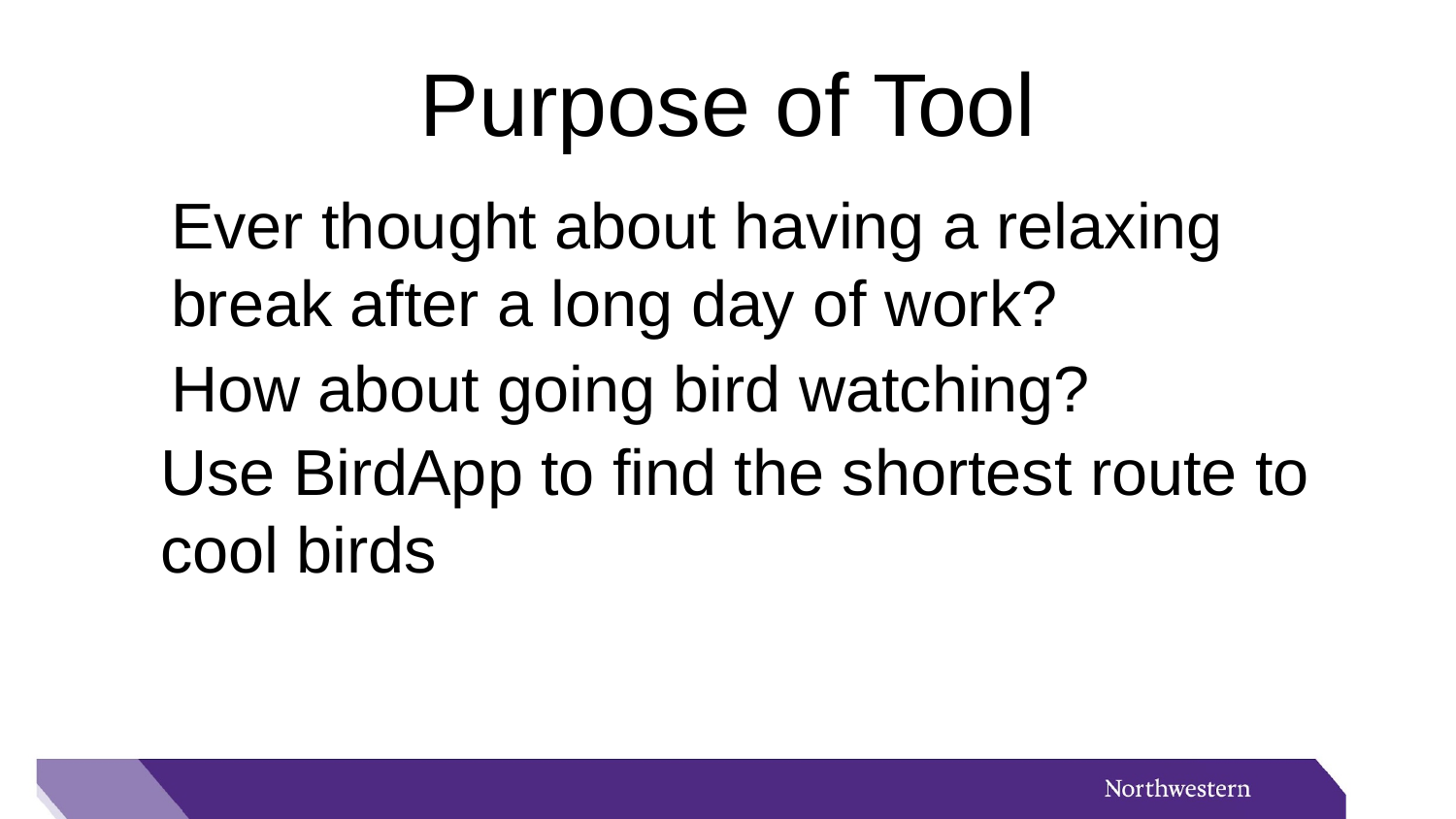

# Purpose of Tool
Ever thought about having a relaxing break after a long day of work?

Use BirdApp to find the shortest route to cool birds
How about going bird watching?